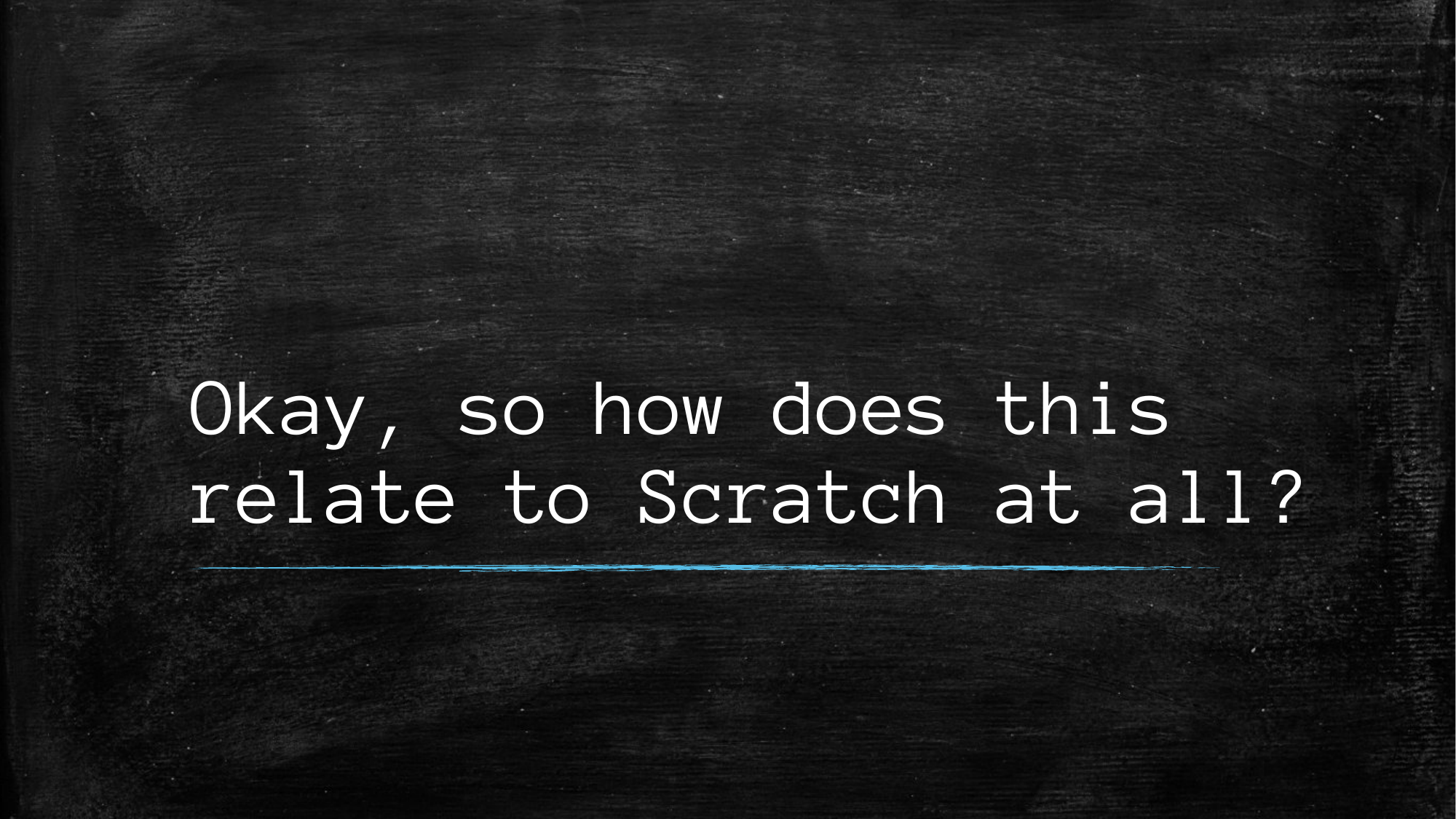

# Okay, so how does this relate to Scratch at all?